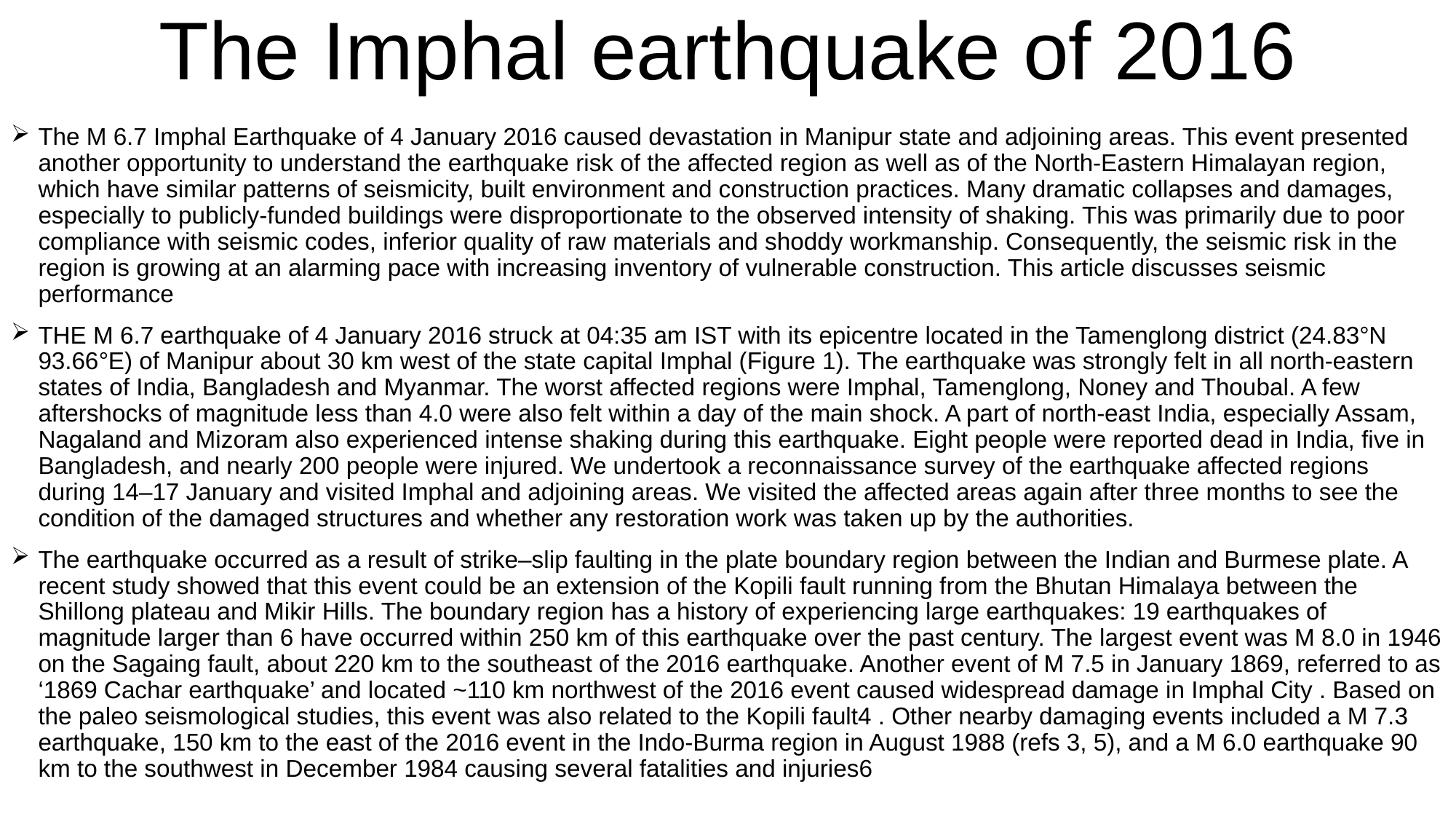

# The Imphal earthquake of 2016
The M 6.7 Imphal Earthquake of 4 January 2016 caused devastation in Manipur state and adjoining areas. This event presented another opportunity to understand the earthquake risk of the affected region as well as of the North-Eastern Himalayan region, which have similar patterns of seismicity, built environment and construction practices. Many dramatic collapses and damages, especially to publicly-funded buildings were disproportionate to the observed intensity of shaking. This was primarily due to poor compliance with seismic codes, inferior quality of raw materials and shoddy workmanship. Consequently, the seismic risk in the region is growing at an alarming pace with increasing inventory of vulnerable construction. This article discusses seismic performance
THE M 6.7 earthquake of 4 January 2016 struck at 04:35 am IST with its epicentre located in the Tamenglong district (24.83°N 93.66°E) of Manipur about 30 km west of the state capital Imphal (Figure 1). The earthquake was strongly felt in all north-eastern states of India, Bangladesh and Myanmar. The worst affected regions were Imphal, Tamenglong, Noney and Thoubal. A few aftershocks of magnitude less than 4.0 were also felt within a day of the main shock. A part of north-east India, especially Assam, Nagaland and Mizoram also experienced intense shaking during this earthquake. Eight people were reported dead in India, five in Bangladesh, and nearly 200 people were injured. We undertook a reconnaissance survey of the earthquake affected regions during 14–17 January and visited Imphal and adjoining areas. We visited the affected areas again after three months to see the condition of the damaged structures and whether any restoration work was taken up by the authorities.
The earthquake occurred as a result of strike–slip faulting in the plate boundary region between the Indian and Burmese plate. A recent study showed that this event could be an extension of the Kopili fault running from the Bhutan Himalaya between the Shillong plateau and Mikir Hills. The boundary region has a history of experiencing large earthquakes: 19 earthquakes of magnitude larger than 6 have occurred within 250 km of this earthquake over the past century. The largest event was M 8.0 in 1946 on the Sagaing fault, about 220 km to the southeast of the 2016 earthquake. Another event of M 7.5 in January 1869, referred to as ‘1869 Cachar earthquake’ and located ~110 km northwest of the 2016 event caused widespread damage in Imphal City . Based on the paleo seismological studies, this event was also related to the Kopili fault4 . Other nearby damaging events included a M 7.3 earthquake, 150 km to the east of the 2016 event in the Indo-Burma region in August 1988 (refs 3, 5), and a M 6.0 earthquake 90 km to the southwest in December 1984 causing several fatalities and injuries6